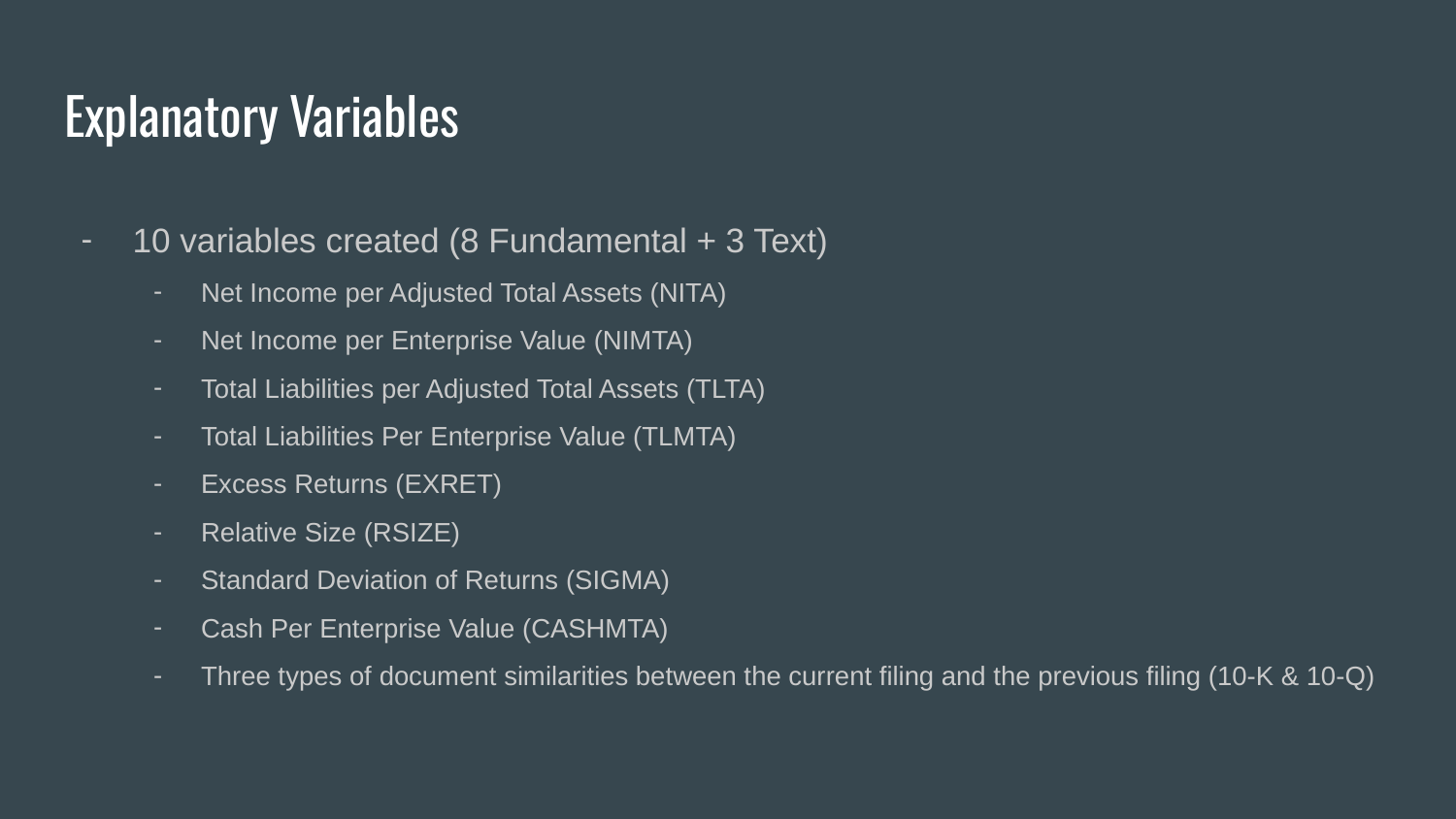

# Explanatory Variables
10 variables created (8 Fundamental + 3 Text)
Net Income per Adjusted Total Assets (NITA)
Net Income per Enterprise Value (NIMTA)
Total Liabilities per Adjusted Total Assets (TLTA)
Total Liabilities Per Enterprise Value (TLMTA)
Excess Returns (EXRET)
Relative Size (RSIZE)
Standard Deviation of Returns (SIGMA)
Cash Per Enterprise Value (CASHMTA)
Three types of document similarities between the current filing and the previous filing (10-K & 10-Q)